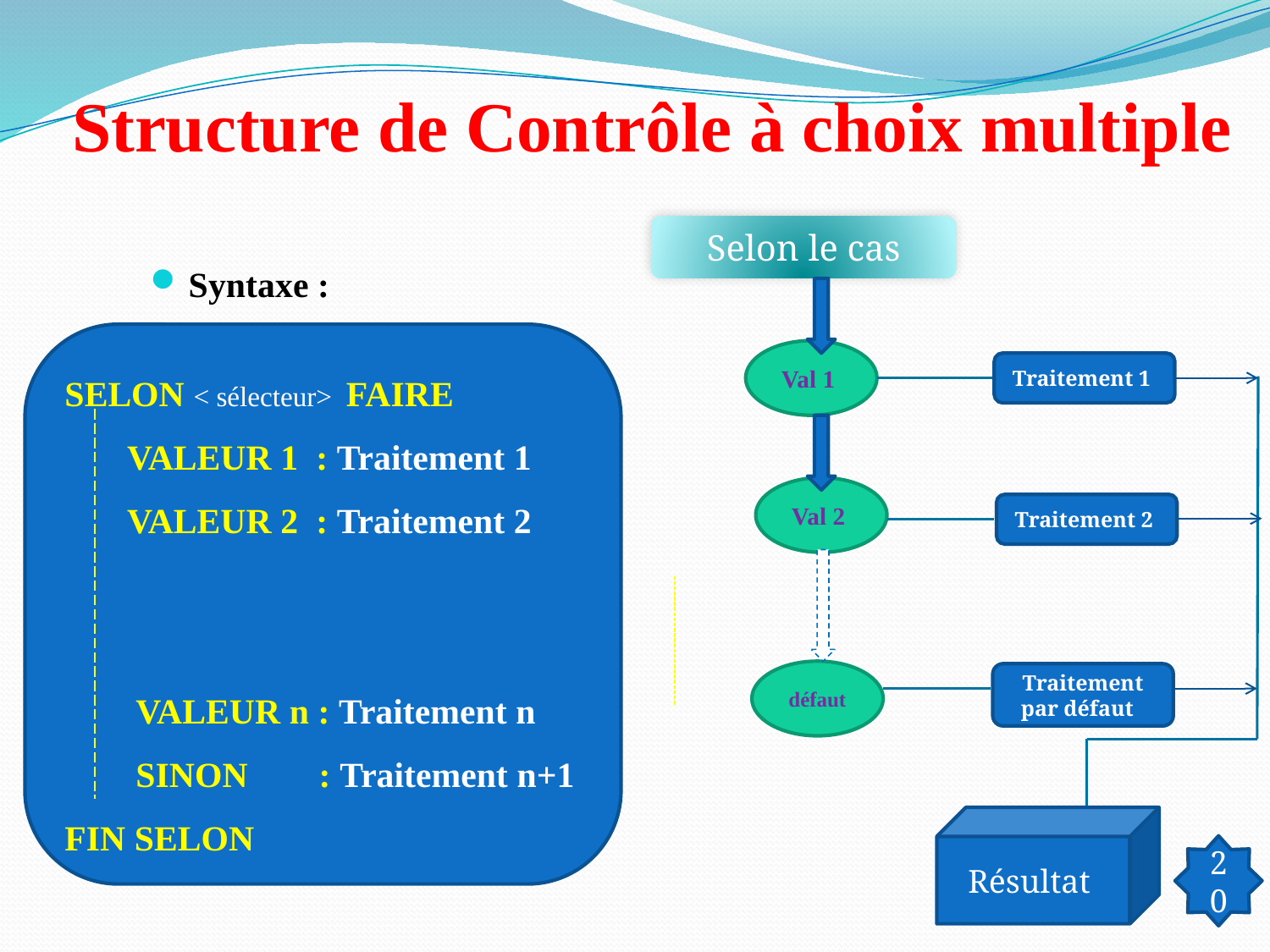

Structure de Contrôle à choix multiple
Selon le cas

Val 1
Traitement 1

Val 2
Traitement 2

défaut
Traitement par défaut
Résultat
Syntaxe :

SELON < sélecteur>  FAIRE
       VALEUR 1  : Traitement 1
       VALEUR 2  : Traitement 2

        VALEUR n : Traitement n
        SINON        : Traitement n+1
FIN SELON
20